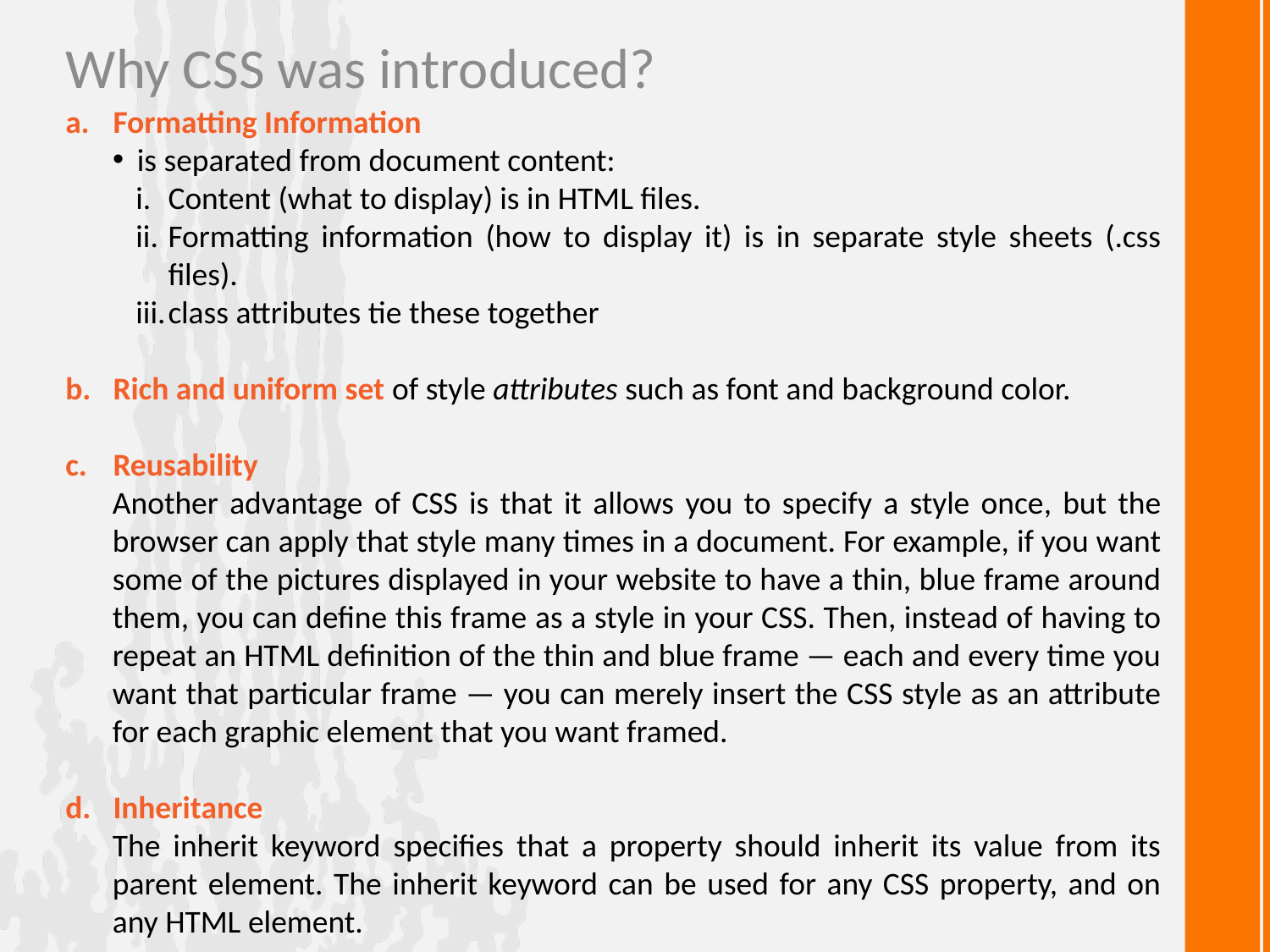

Why CSS was introduced?
Formatting Information
is separated from document content:
Content (what to display) is in HTML files.
Formatting information (how to display it) is in separate style sheets (.css files).
class attributes tie these together

Rich and uniform set of style attributes such as font and background color.

Reusability
Another advantage of CSS is that it allows you to specify a style once, but the browser can apply that style many times in a document. For example, if you want some of the pictures displayed in your website to have a thin, blue frame around them, you can define this frame as a style in your CSS. Then, instead of having to repeat an HTML definition of the thin and blue frame — each and every time you want that particular frame — you can merely insert the CSS style as an attribute for each graphic element that you want framed.

Inheritance
The inherit keyword specifies that a property should inherit its value from its parent element. The inherit keyword can be used for any CSS property, and on any HTML element.